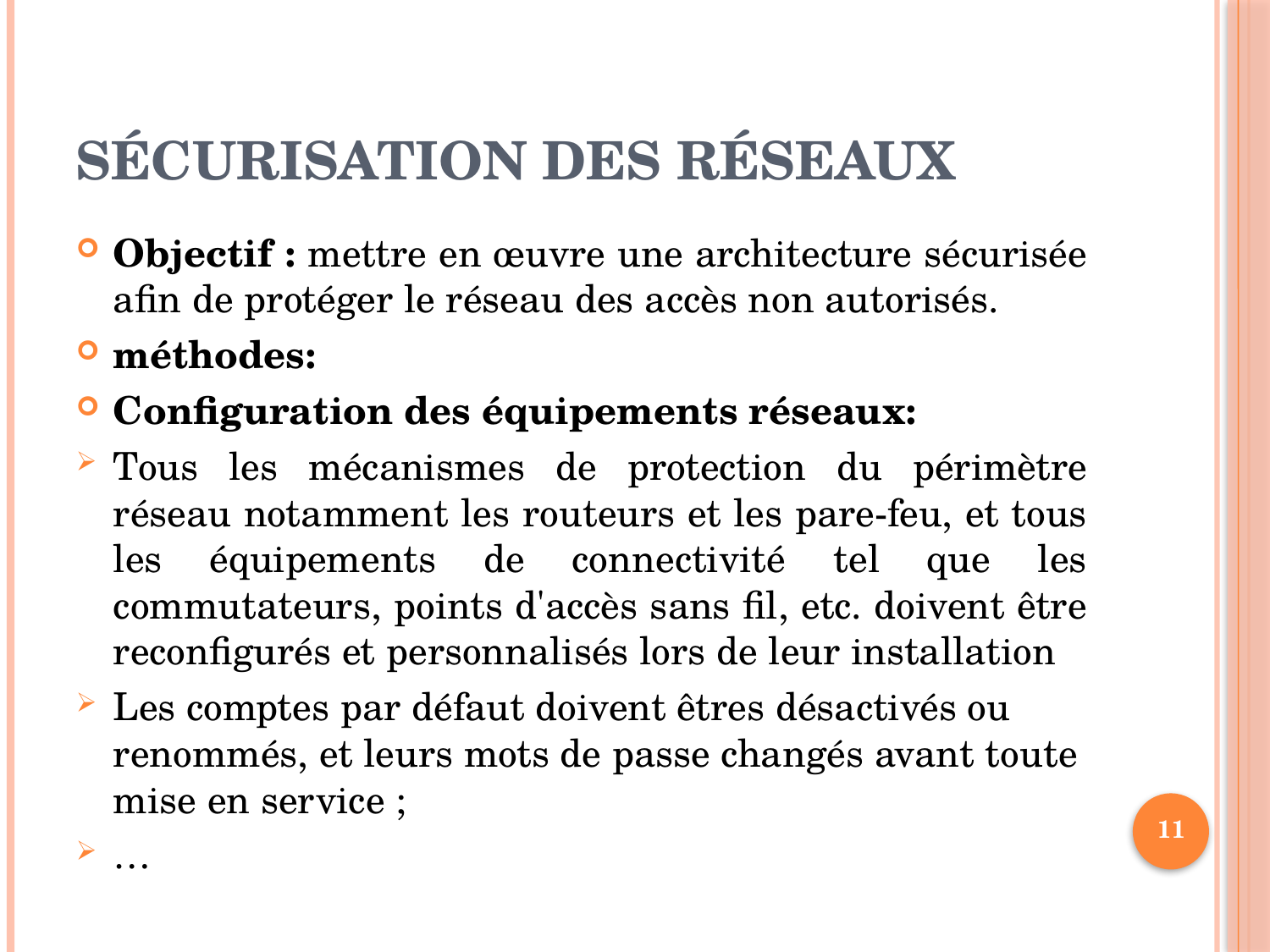

# Sécurisation des réseaux
Objectif : mettre en œuvre une architecture sécurisée afin de protéger le réseau des accès non autorisés.
méthodes:
Configuration des équipements réseaux:
Tous les mécanismes de protection du périmètre réseau notamment les routeurs et les pare-feu, et tous les équipements de connectivité tel que les commutateurs, points d'accès sans fil, etc. doivent être reconfigurés et personnalisés lors de leur installation
Les comptes par défaut doivent êtres désactivés ou renommés, et leurs mots de passe changés avant toute mise en service ;
…

11